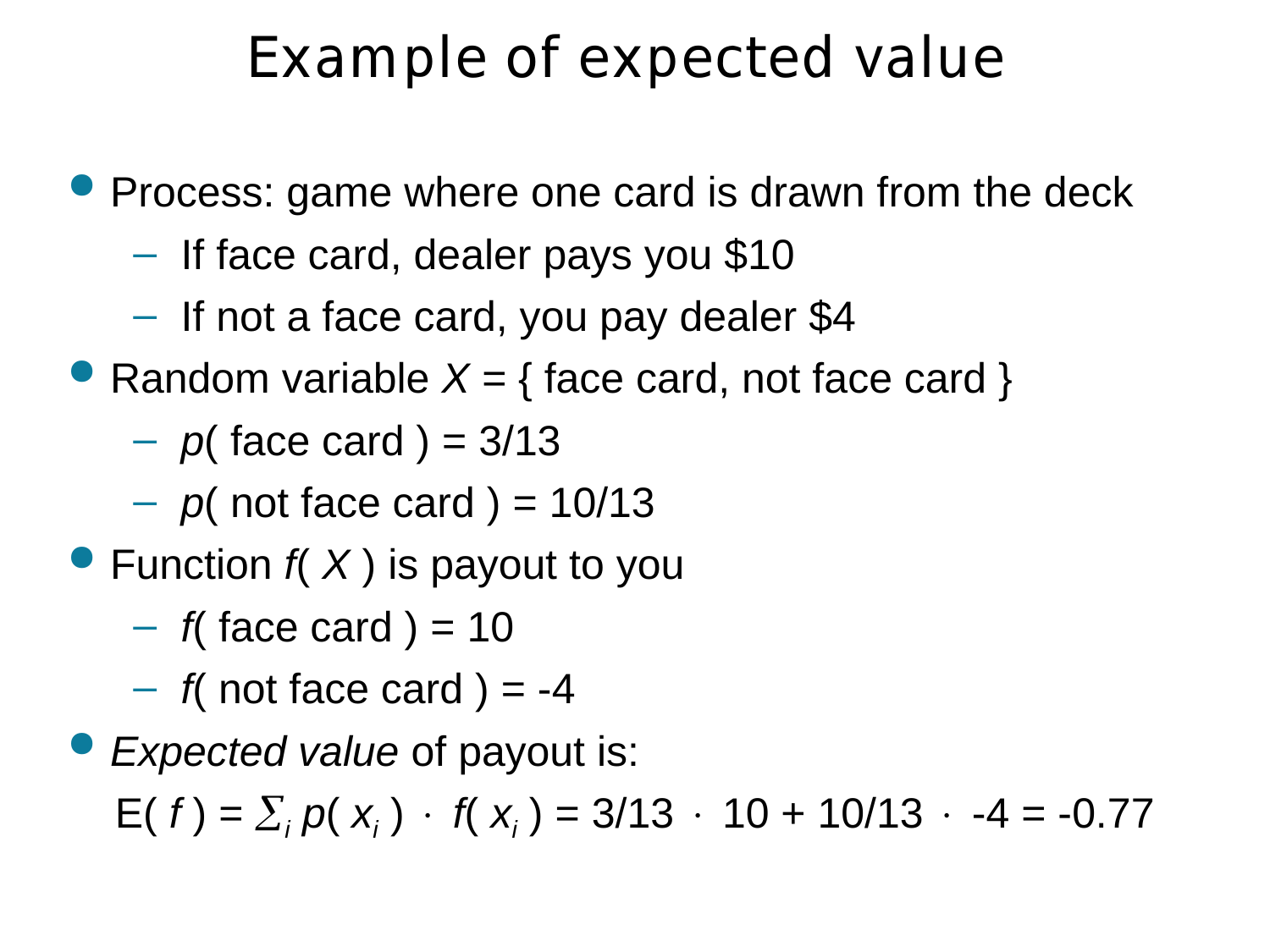

# Example of expected value
Process: game where one card is drawn from the deck
If face card, dealer pays you $10
If not a face card, you pay dealer $4
Random variable X = { face card, not face card }
p( face card ) = 3/13
p( not face card ) = 10/13
Function f( X ) is payout to you
f( face card ) = 10
f( not face card ) = -4
Expected value of payout is:
E( f ) = ∑i p( xi ) ⋅ f( xi ) = 3/13 ⋅ 10 + 10/13 ⋅ -4 = -0.77